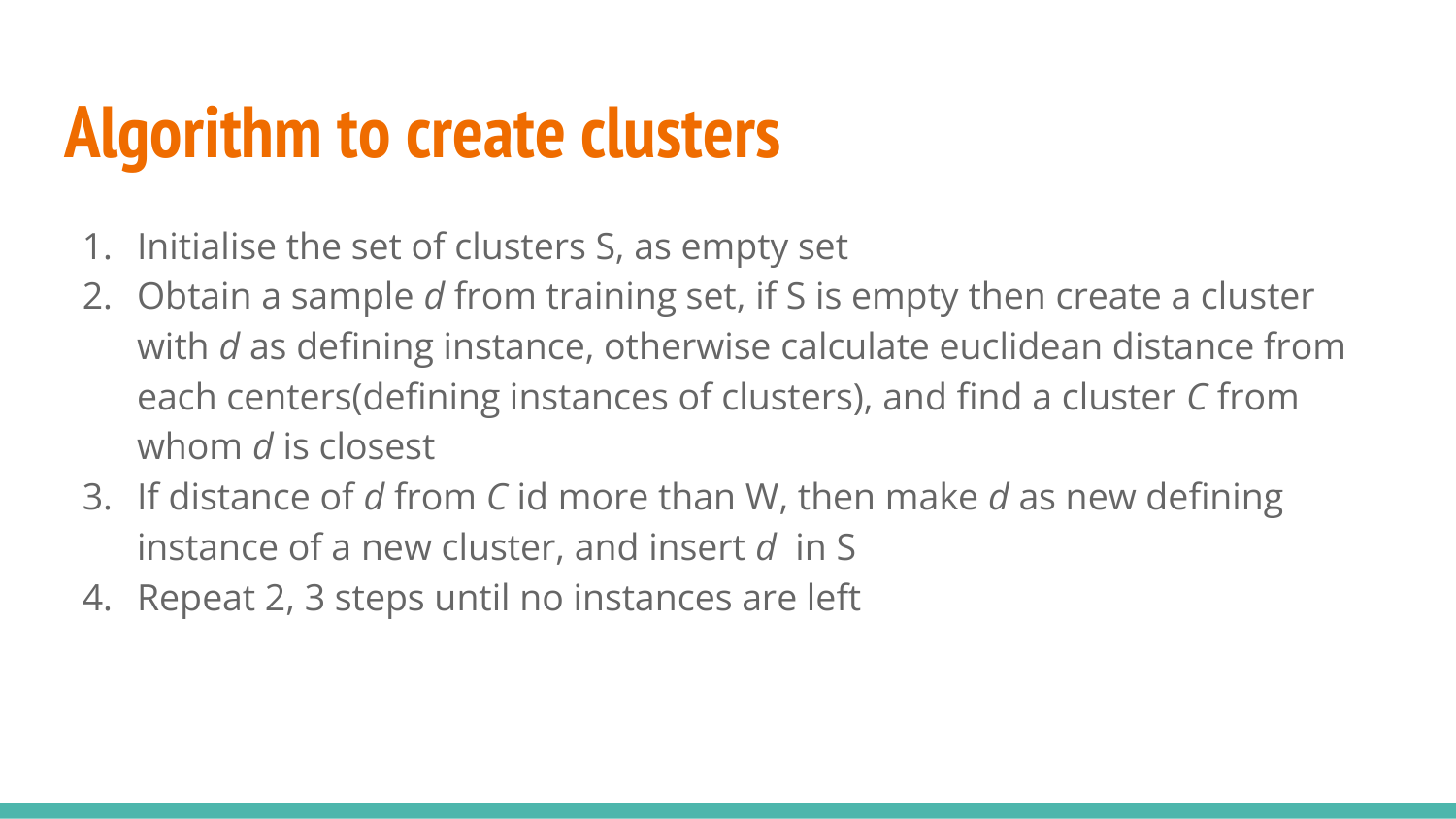

# Algorithm to create clusters
Initialise the set of clusters S, as empty set
Obtain a sample d from training set, if S is empty then create a cluster with d as defining instance, otherwise calculate euclidean distance from each centers(defining instances of clusters), and find a cluster C from whom d is closest
If distance of d from C id more than W, then make d as new defining instance of a new cluster, and insert d  in S
Repeat 2, 3 steps until no instances are left